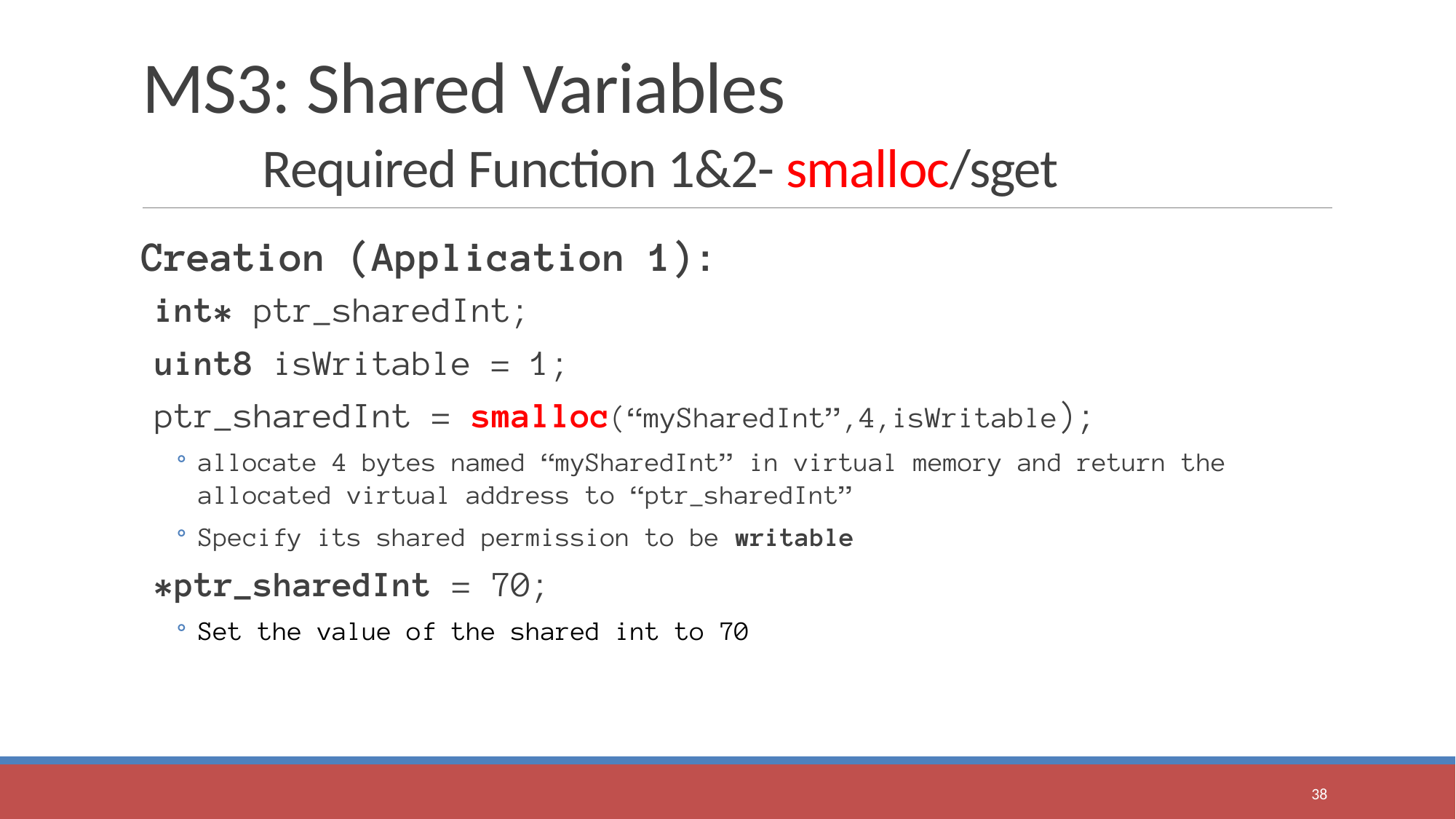

# MS3: Shared Variables Required Function 1&2- smalloc/sget
Creation (Application 1):
int* ptr_sharedInt;
uint8 isWritable = 1;
ptr_sharedInt = smalloc(“mySharedInt”,4,isWritable);
allocate 4 bytes named “mySharedInt” in virtual memory and return the allocated virtual address to “ptr_sharedInt”
Specify its shared permission to be writable
*ptr_sharedInt = 70;
Set the value of the shared int to 70

38